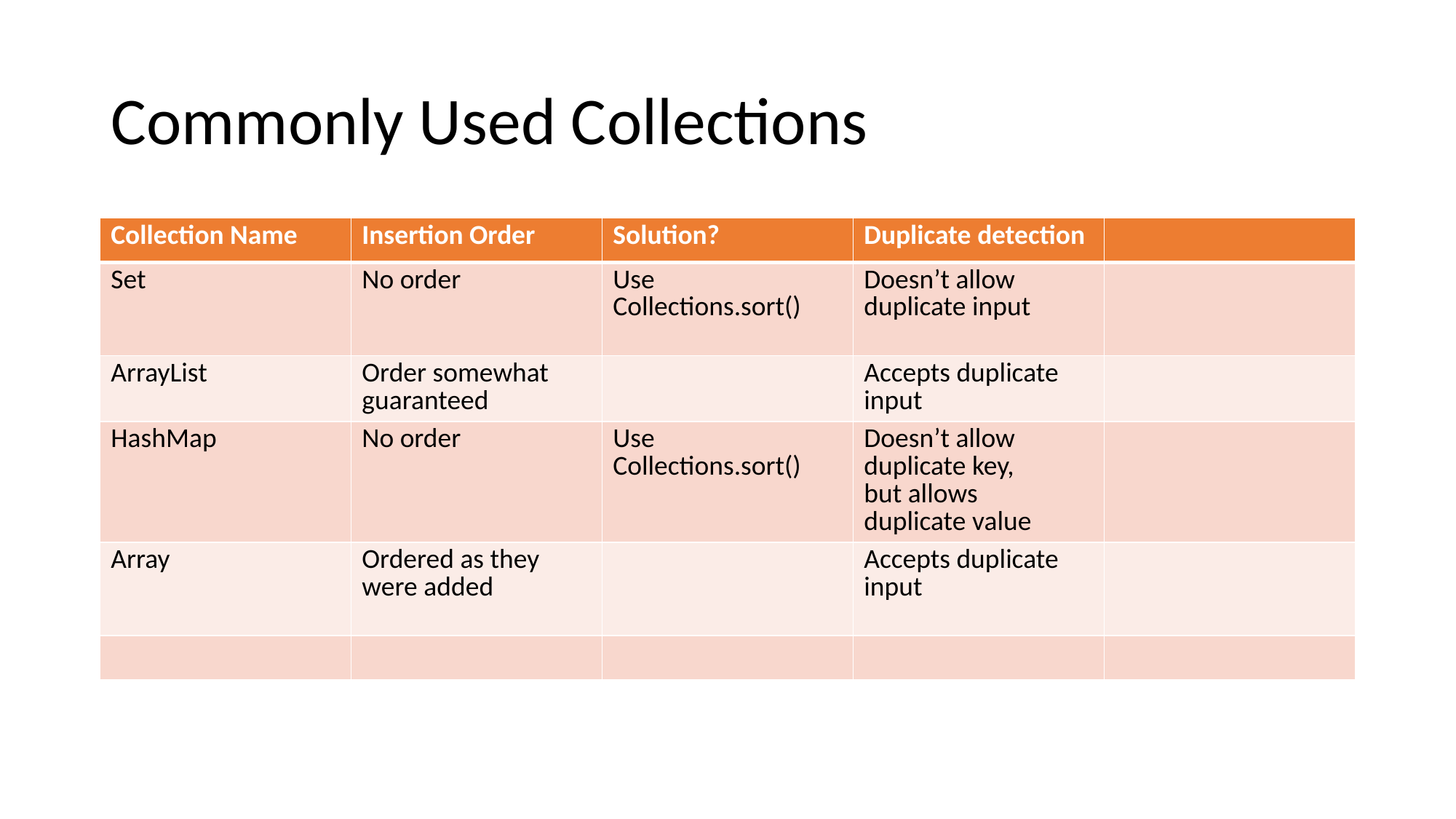

# Commonly Used Collections
| Collection Name | Insertion Order | Solution? | Duplicate detection |  |
| --- | --- | --- | --- | --- |
| Set | No order | Use Collections.sort() | Doesn’t allow duplicate input |  |
| ArrayList | Order somewhat guaranteed |  | Accepts duplicate input |  |
| HashMap | No order | Use Collections.sort() | Doesn’t allow duplicate key, but allows duplicate value |  |
| Array | Ordered as they were added |  | Accepts duplicate input |  |
|  |  |  |  |  |